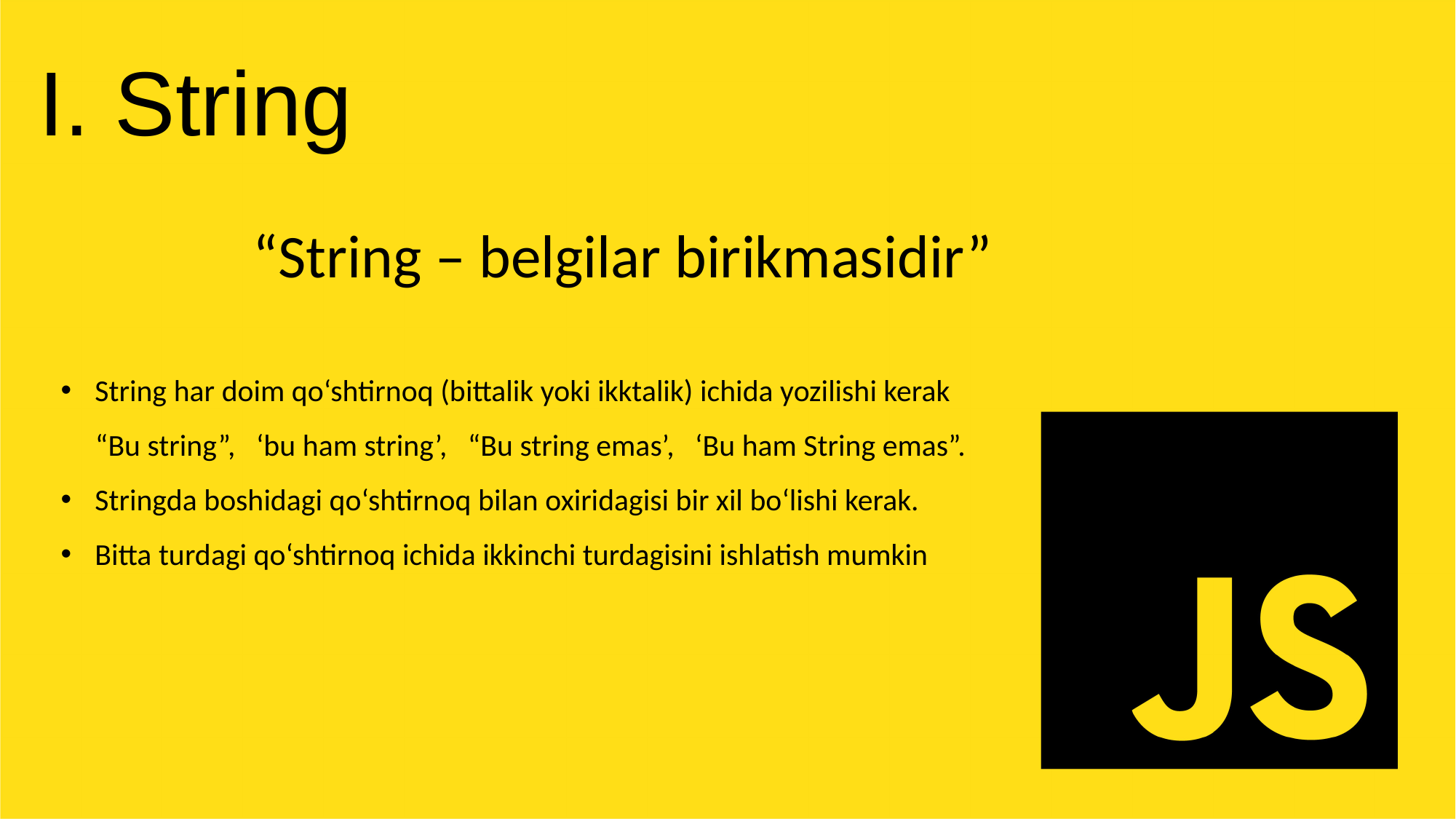

I. String
“String – belgilar birikmasidir”
String har doim qo‘shtirnoq (bittalik yoki ikktalik) ichida yozilishi kerak
     “Bu string”,   ‘bu ham string’,   “Bu string emas’,   ‘Bu ham String emas”.
Stringda boshidagi qo‘shtirnoq bilan oxiridagisi bir xil bo‘lishi kerak.
Bitta turdagi qo‘shtirnoq ichida ikkinchi turdagisini ishlatish mumkin